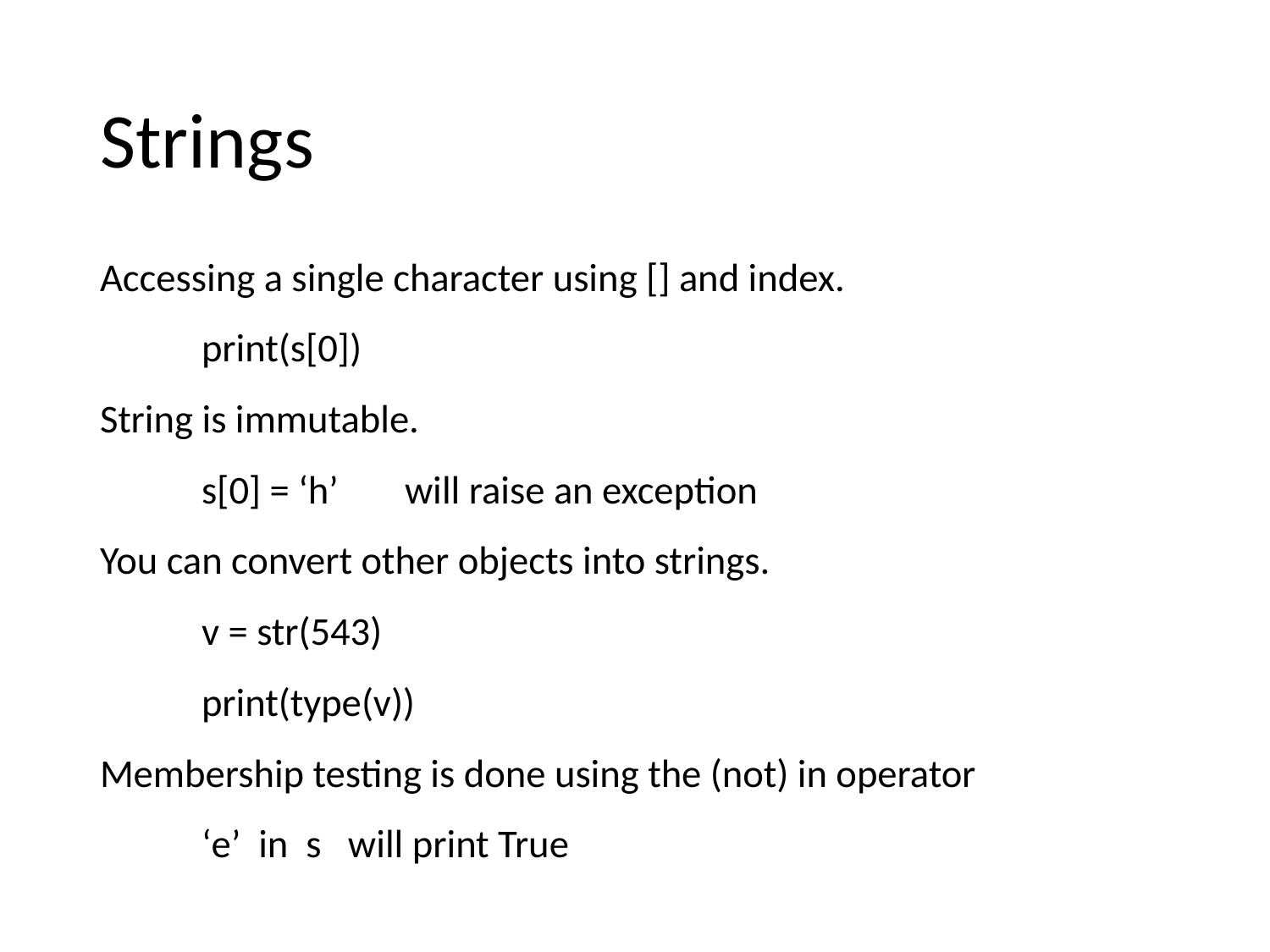

# Strings
Accessing a single character using [] and index.
	print(s[0])
String is immutable.
	s[0] = ‘h’	will raise an exception
You can convert other objects into strings.
	v = str(543)
	print(type(v))
Membership testing is done using the (not) in operator
	‘e’  in  s   will print True